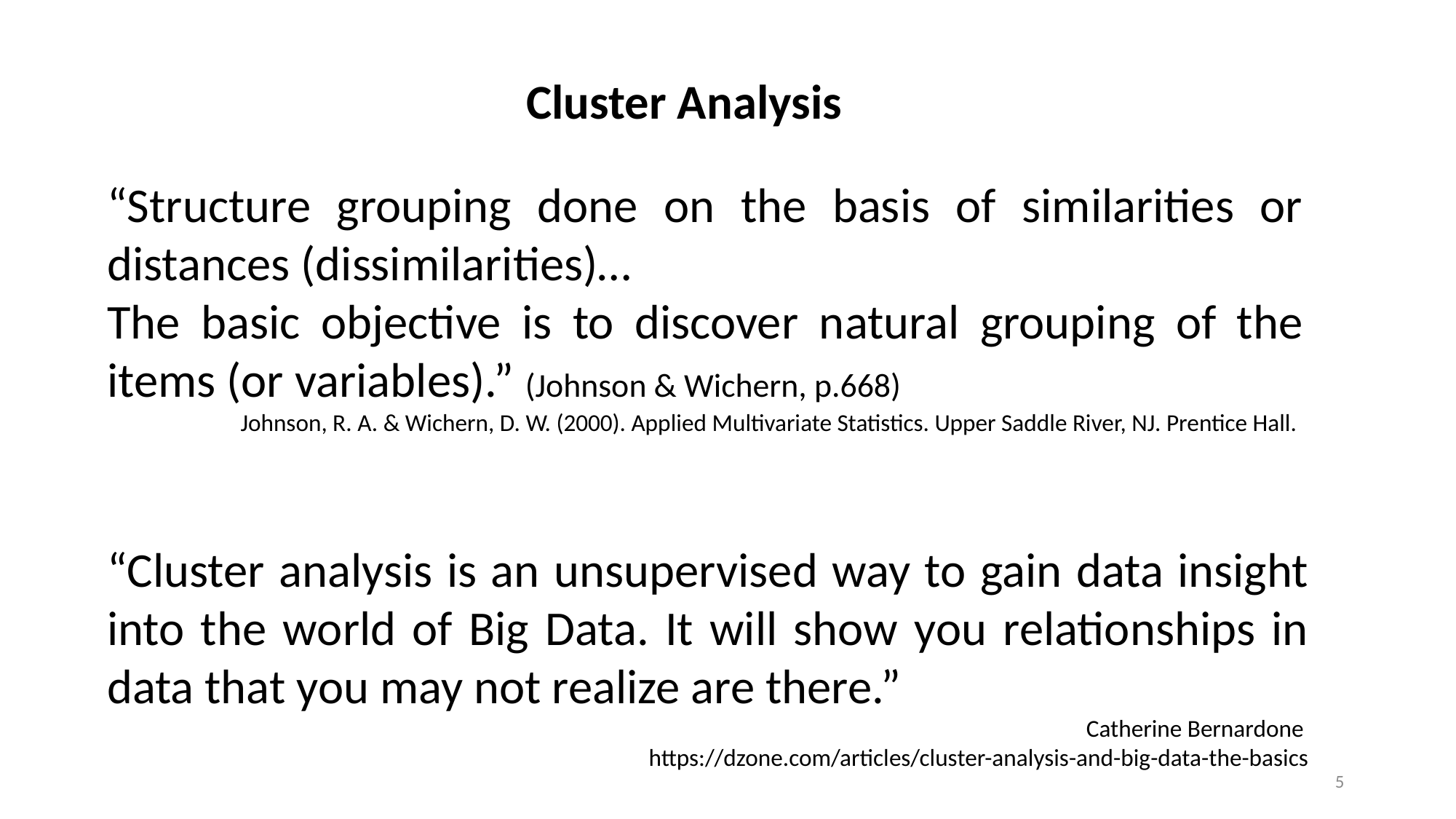

Cluster Analysis
“Structure grouping done on the basis of similarities or distances (dissimilarities)…
The basic objective is to discover natural grouping of the items (or variables).” (Johnson & Wichern, p.668)
Johnson, R. A. & Wichern, D. W. (2000). Applied Multivariate Statistics. Upper Saddle River, NJ. Prentice Hall.
“Cluster analysis is an unsupervised way to gain data insight into the world of Big Data. It will show you relationships in data that you may not realize are there.”
Catherine Bernardone
https://dzone.com/articles/cluster-analysis-and-big-data-the-basics
5